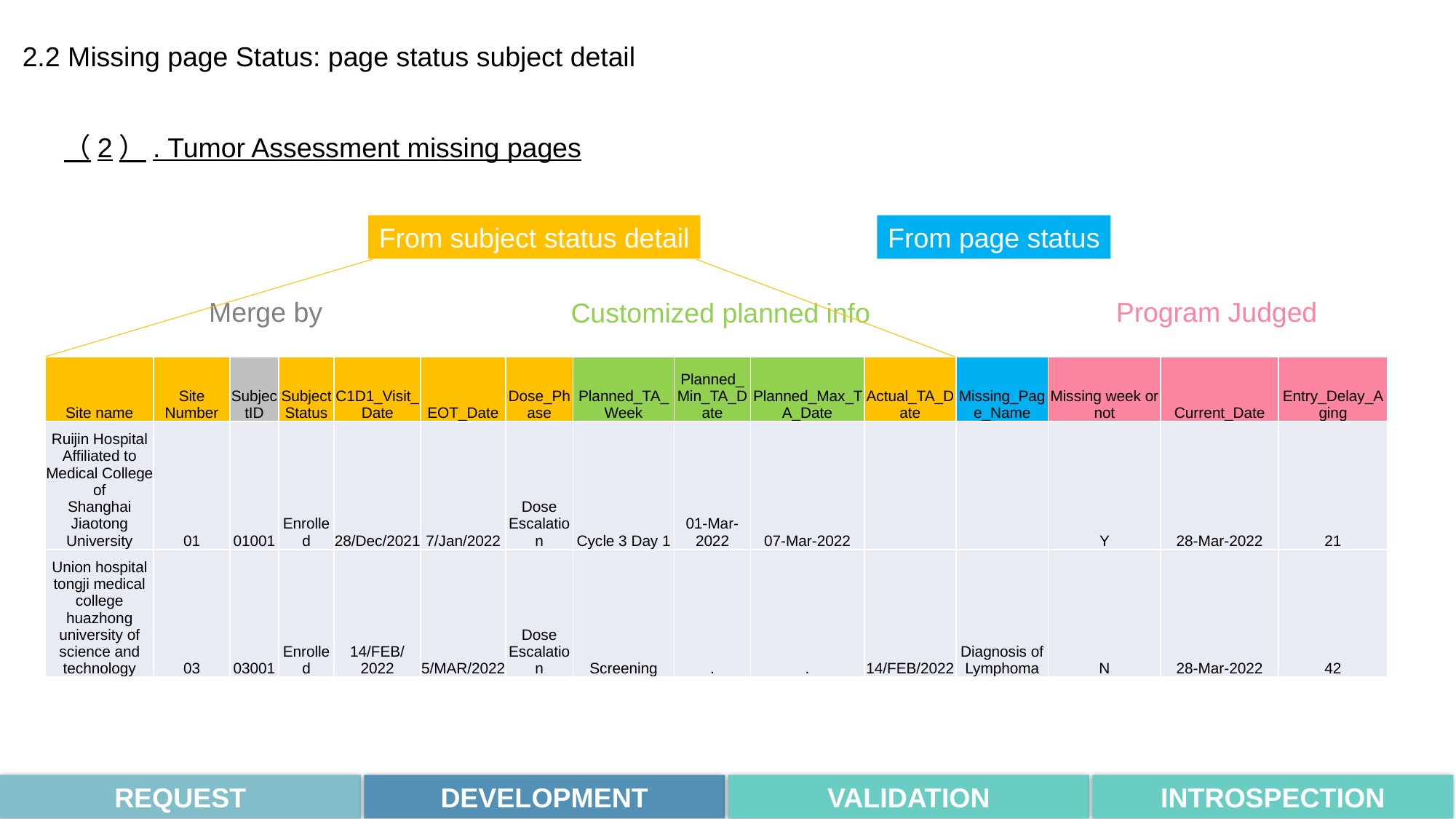

2.2 Missing page Status: page status subject detail
（2）. Tumor Assessment missing pages
From subject status detail
From page status
Merge by
Program Judged
Customized planned info
| Site name | Site Number | SubjectID | Subject Status | C1D1\_Visit\_Date | EOT\_Date | Dose\_Phase | Planned\_TA\_Week | Planned\_Min\_TA\_Date | Planned\_Max\_TA\_Date | Actual\_TA\_Date | Missing\_Page\_Name | Missing week or not | Current\_Date | Entry\_Delay\_Aging |
| --- | --- | --- | --- | --- | --- | --- | --- | --- | --- | --- | --- | --- | --- | --- |
| Ruijin Hospital Affiliated to Medical College of Shanghai Jiaotong University | 01 | 01001 | Enrolled | 28/Dec/2021 | 7/Jan/2022 | Dose Escalation | Cycle 3 Day 1 | 01-Mar-2022 | 07-Mar-2022 |  |  | Y | 28-Mar-2022 | 21 |
| Union hospital tongji medical college huazhong university of science and technology | 03 | 03001 | Enrolled | 14/FEB/2022 | 5/MAR/2022 | Dose Escalation | Screening | . | . | 14/FEB/2022 | Diagnosis of Lymphoma | N | 28-Mar-2022 | 42 |
REQUEST
DEVELOPMENT
VALIDATION
INTROSPECTION